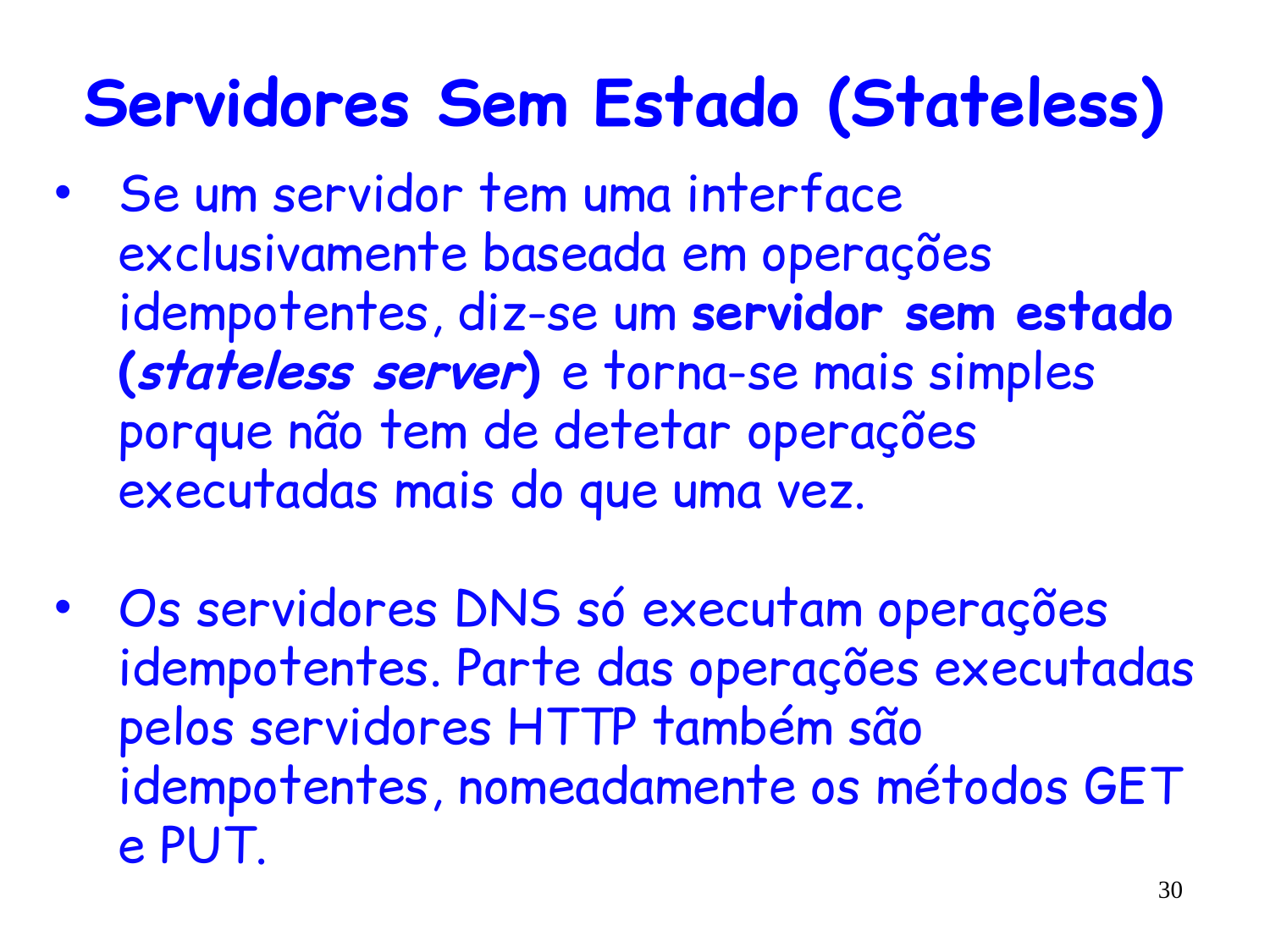

# Servidores Sem Estado (Stateless)
Se um servidor tem uma interface exclusivamente baseada em operações idempotentes, diz-se um servidor sem estado (stateless server) e torna-se mais simples porque não tem de detetar operações executadas mais do que uma vez.

Os servidores DNS só executam operações idempotentes. Parte das operações executadas pelos servidores HTTP também são idempotentes, nomeadamente os métodos GET e PUT.
30